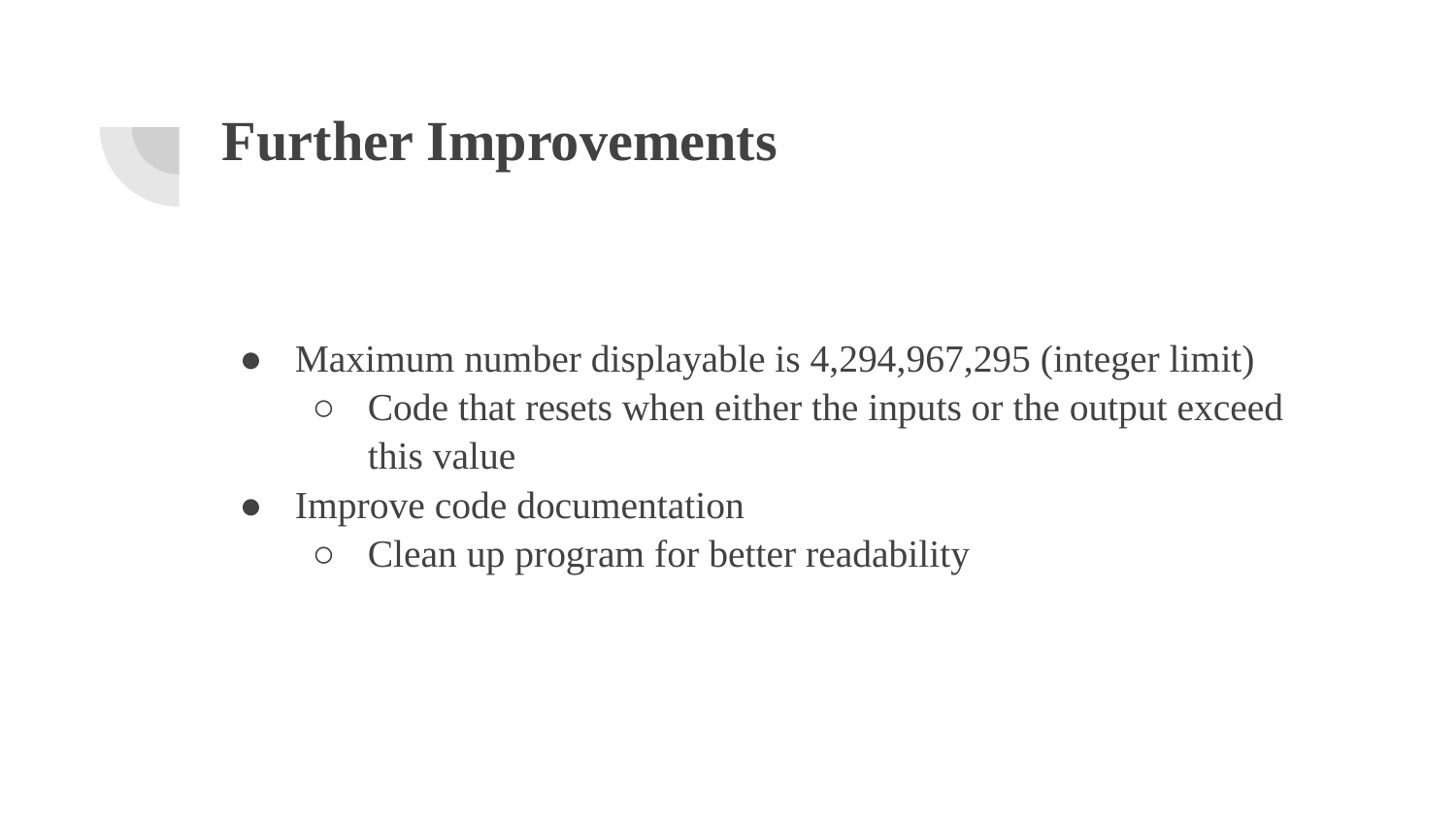

# Further Improvements
Maximum number displayable is 4,294,967,295 (integer limit)
Code that resets when either the inputs or the output exceed this value
Improve code documentation
Clean up program for better readability